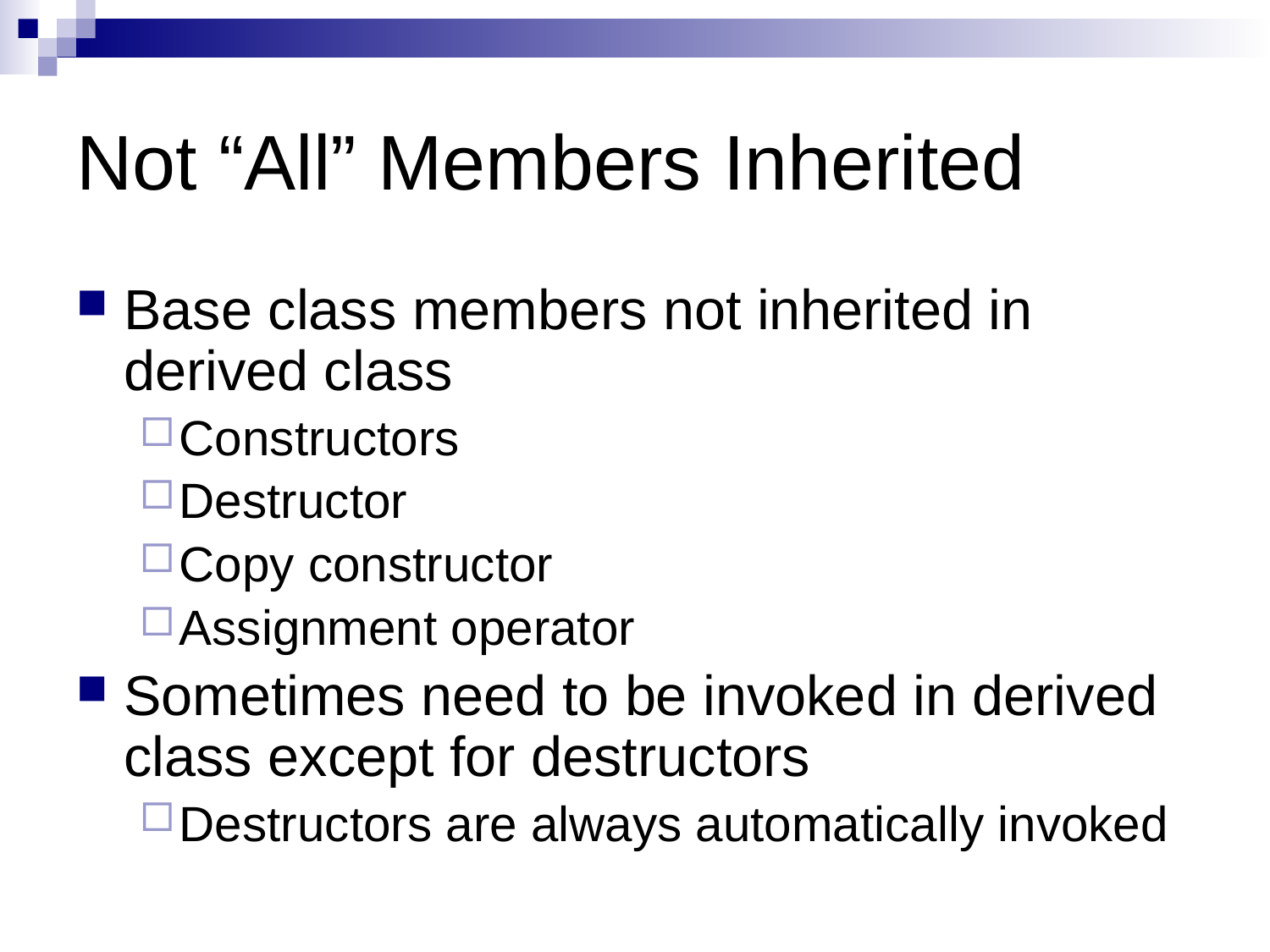

# Not “All” Members Inherited
Base class members not inherited in derived class
Constructors
Destructor
Copy constructor
Assignment operator
Sometimes need to be invoked in derived class except for destructors
Destructors are always automatically invoked